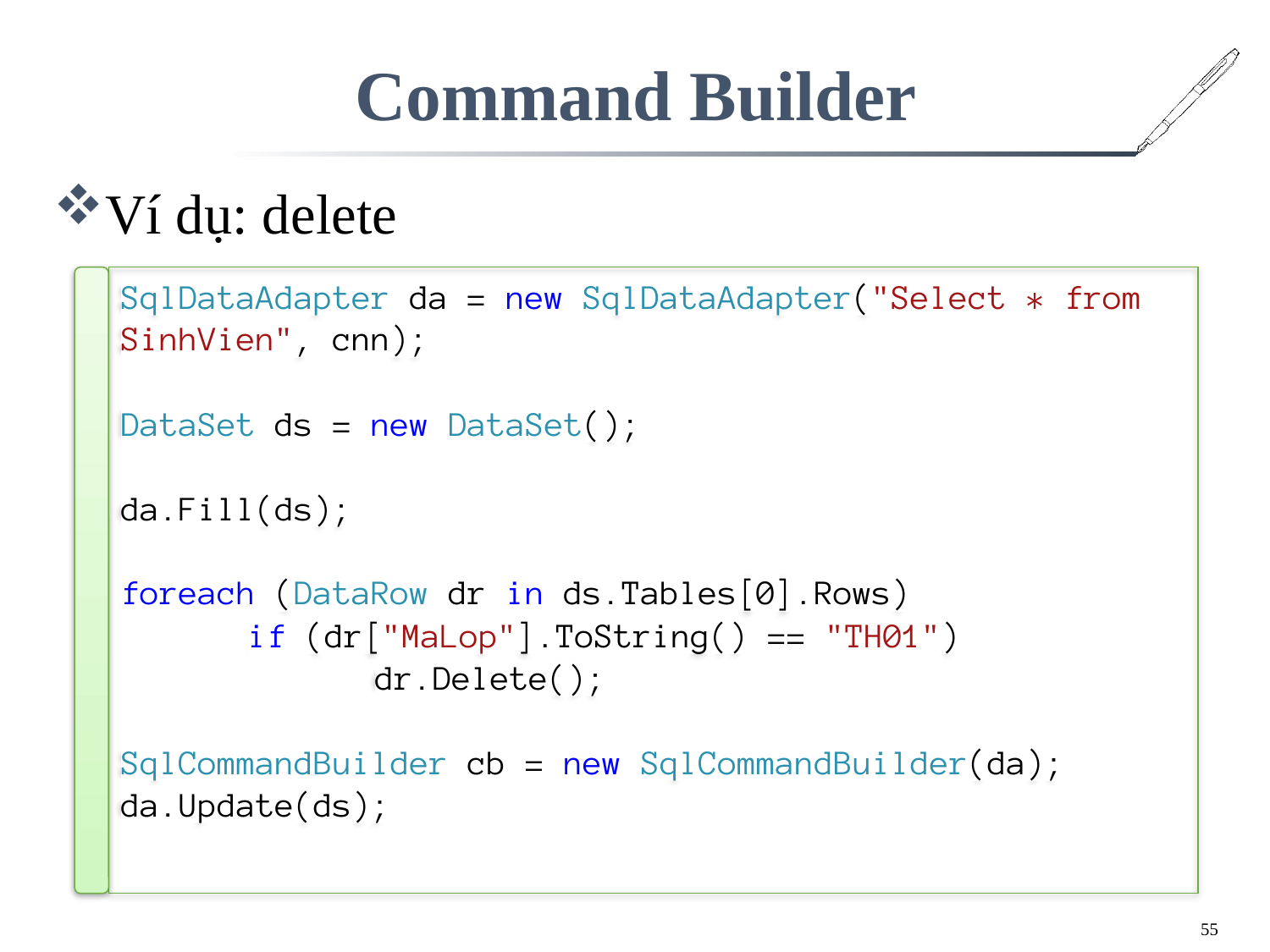

# Command Builder
Ví dụ: delete

SqlDataAdapter da = new SqlDataAdapter("Select * from SinhVien", cnn);

DataSet ds = new DataSet();

da.Fill(ds);

foreach (DataRow dr in ds.Tables[0].Rows)
	if (dr["MaLop"].ToString() == "TH01")
		dr.Delete();

SqlCommandBuilder cb = new SqlCommandBuilder(da);
da.Update(ds);

55